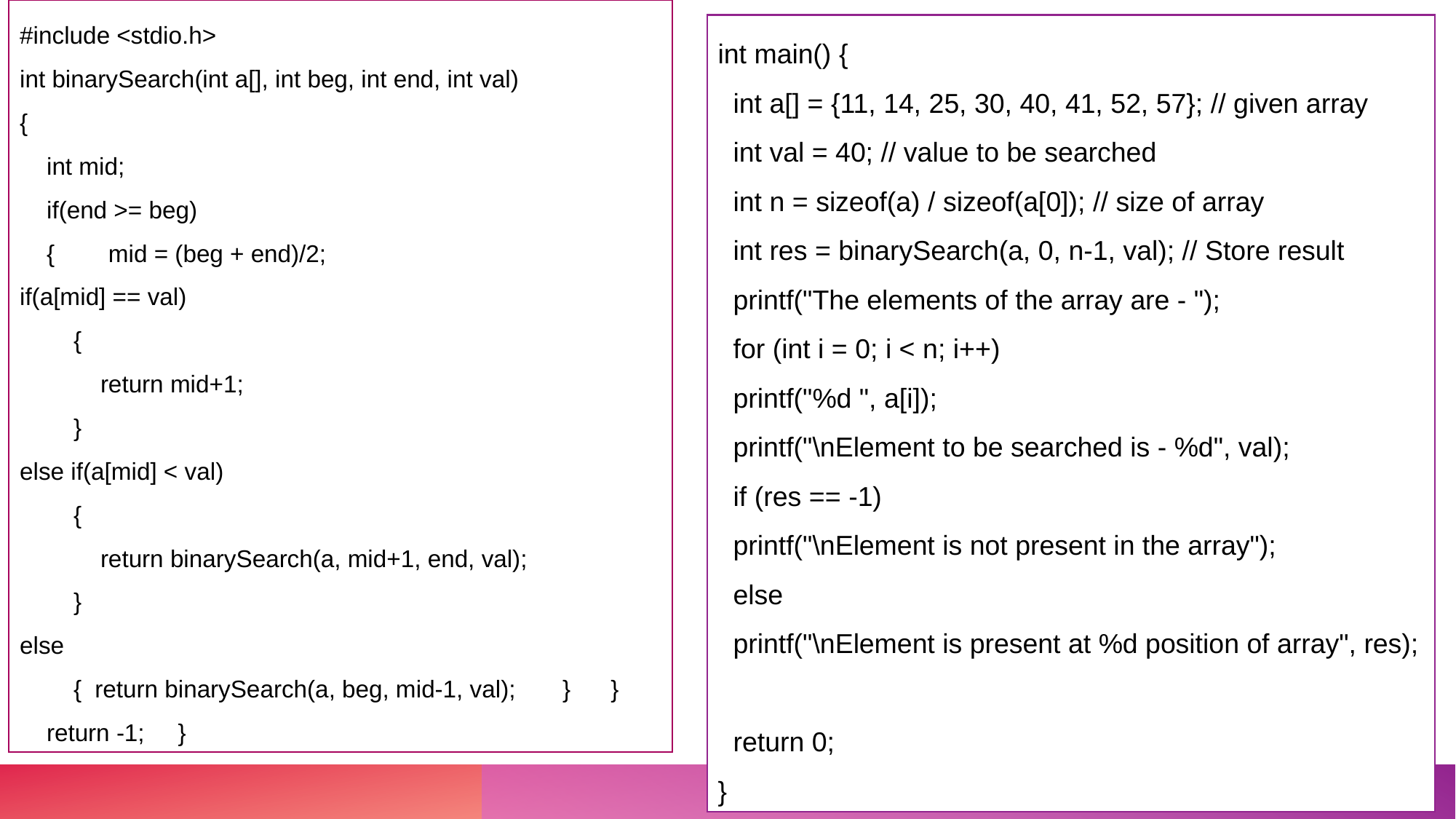

#include <stdio.h>
int binarySearch(int a[], int beg, int end, int val)
{
    int mid;
    if(end >= beg)
    {        mid = (beg + end)/2;
if(a[mid] == val)
        {
            return mid+1;
        }
else if(a[mid] < val)
        {
            return binarySearch(a, mid+1, end, val);
        }
else
        {  return binarySearch(a, beg, mid-1, val);       }      }
    return -1;     }
int main() {
  int a[] = {11, 14, 25, 30, 40, 41, 52, 57}; // given array
  int val = 40; // value to be searched
  int n = sizeof(a) / sizeof(a[0]); // size of array
  int res = binarySearch(a, 0, n-1, val); // Store result
  printf("The elements of the array are - ");
  for (int i = 0; i < n; i++)
  printf("%d ", a[i]);
  printf("\nElement to be searched is - %d", val);
  if (res == -1)
  printf("\nElement is not present in the array");
  else
  printf("\nElement is present at %d position of array", res);
  return 0;
}
22BCA2C05 Data Structures using C